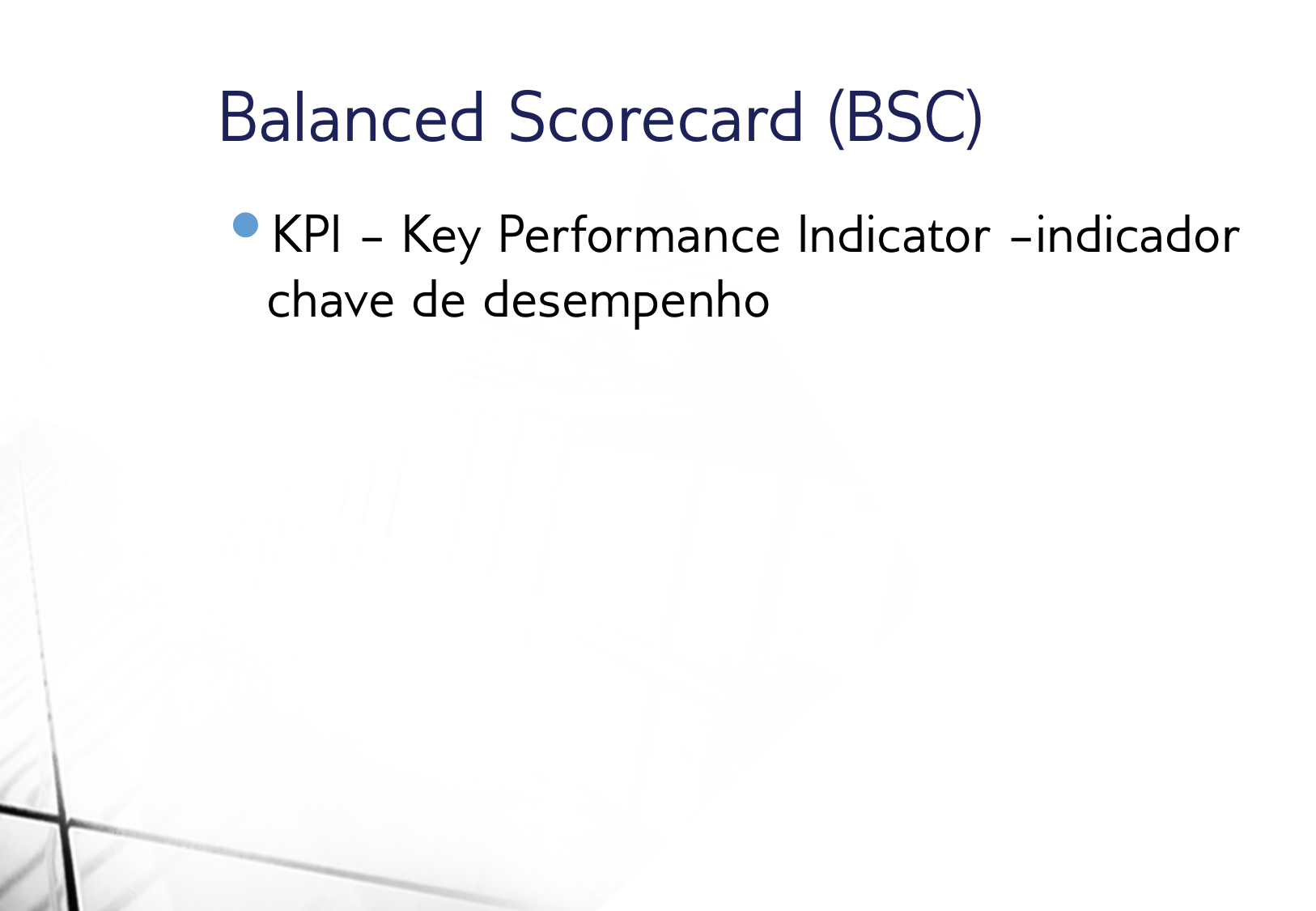

Balanced Scorecard (BSC)
KPI – Key Performance Indicator –indicador chave de desempenho